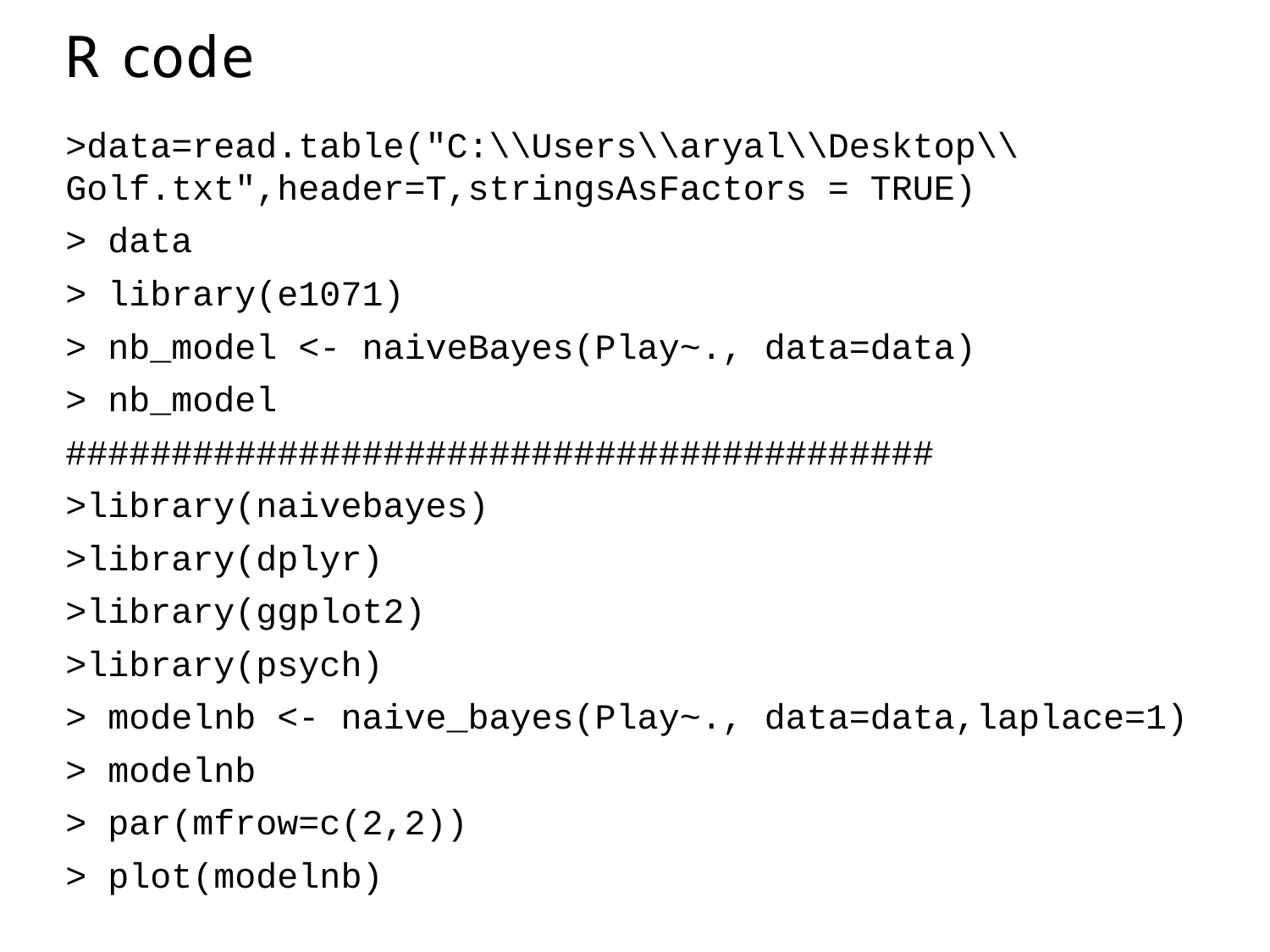

# R code
>data=read.table("C:\\Users\\aryal\\Desktop\\Golf.txt",header=T,stringsAsFactors = TRUE)
> data
> library(e1071)
> nb_model <- naiveBayes(Play~., data=data)
> nb_model
#########################################
>library(naivebayes)
>library(dplyr)
>library(ggplot2)
>library(psych)
> modelnb <- naive_bayes(Play~., data=data,laplace=1)
> modelnb
> par(mfrow=c(2,2))
> plot(modelnb)